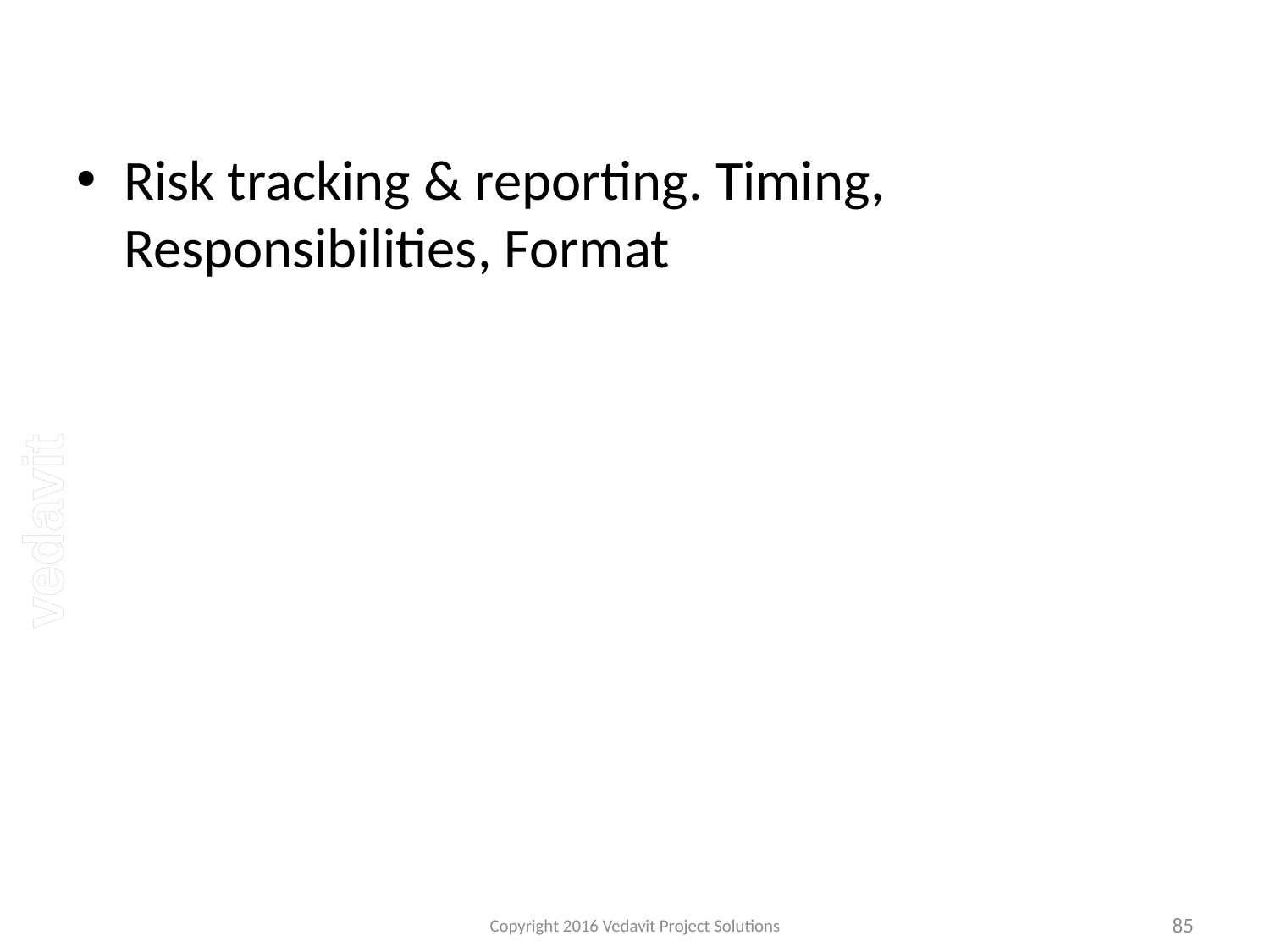

#
Risk tracking & reporting. Timing, Responsibilities, Format
Copyright 2016 Vedavit Project Solutions
85